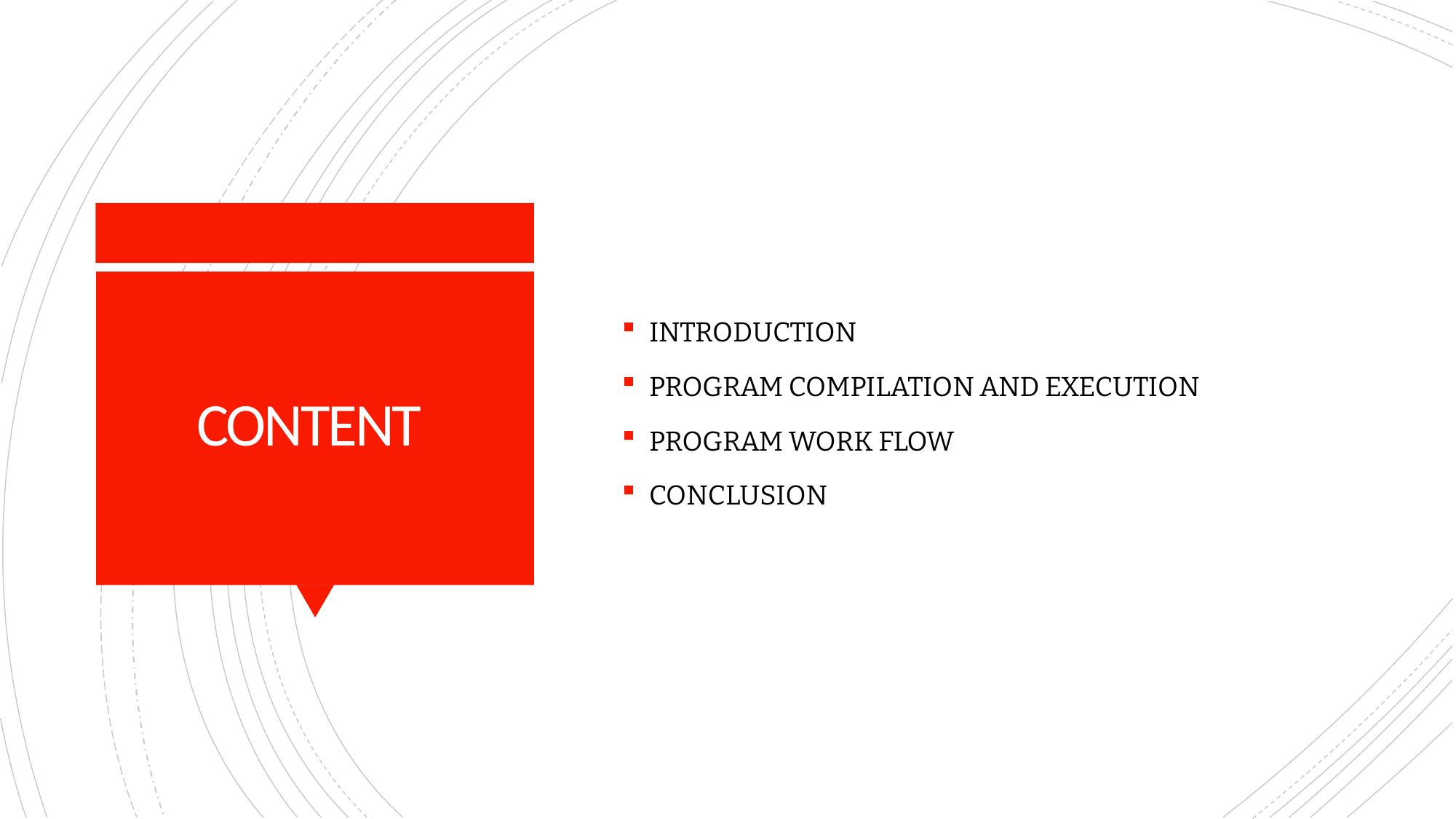

INTRODUCTION
PROGRAM COMPILATION AND EXECUTION
PROGRAM WORK FLOW
CONCLUSION
# CONTENT